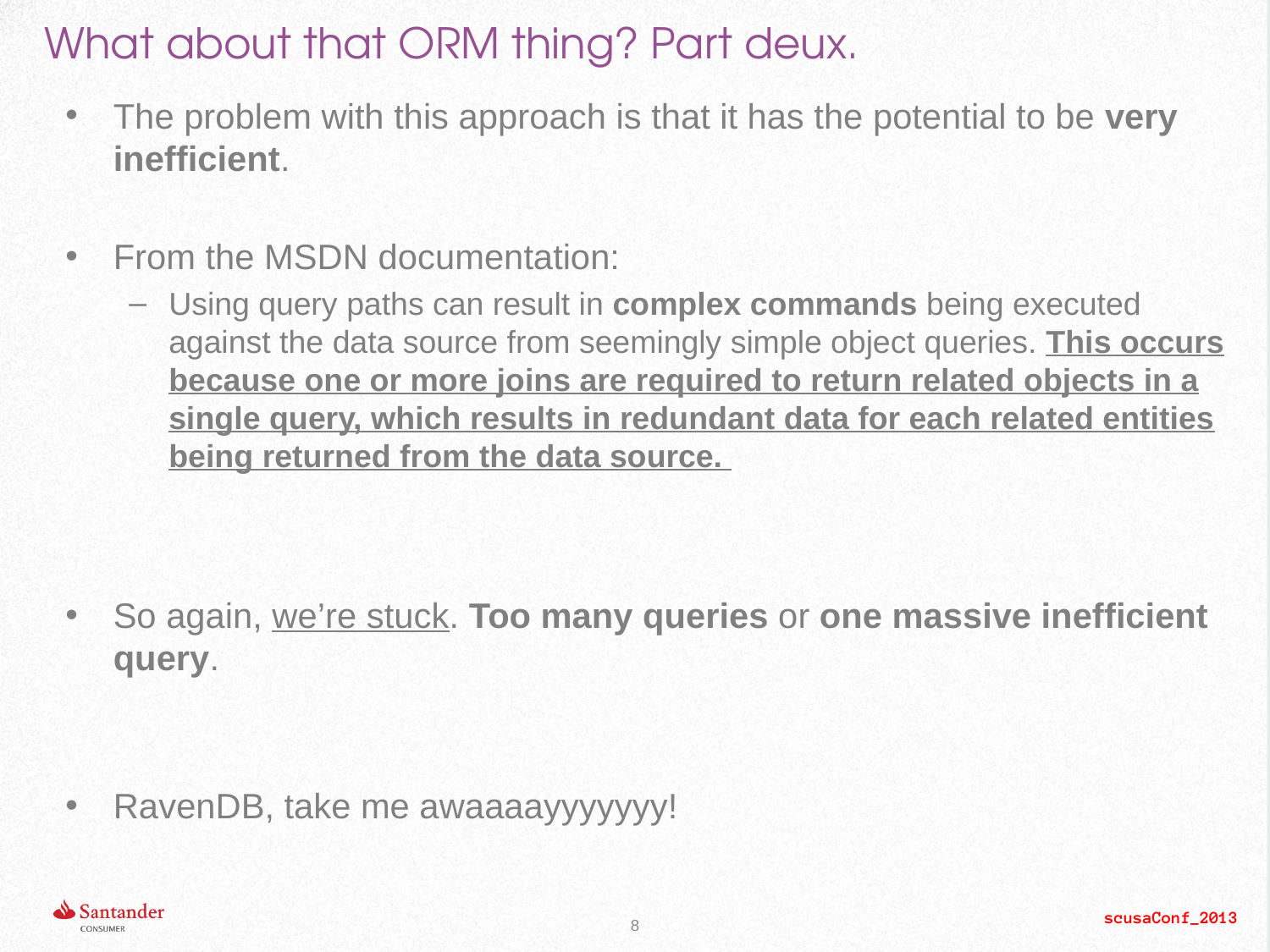

# What about that ORM thing? Part deux.
The problem with this approach is that it has the potential to be very inefficient.

From the MSDN documentation:
Using query paths can result in complex commands being executed against the data source from seemingly simple object queries. This occurs because one or more joins are required to return related objects in a single query, which results in redundant data for each related entities being returned from the data source.

So again, we’re stuck. Too many queries or one massive inefficient query.

RavenDB, take me awaaaayyyyyyy!

8